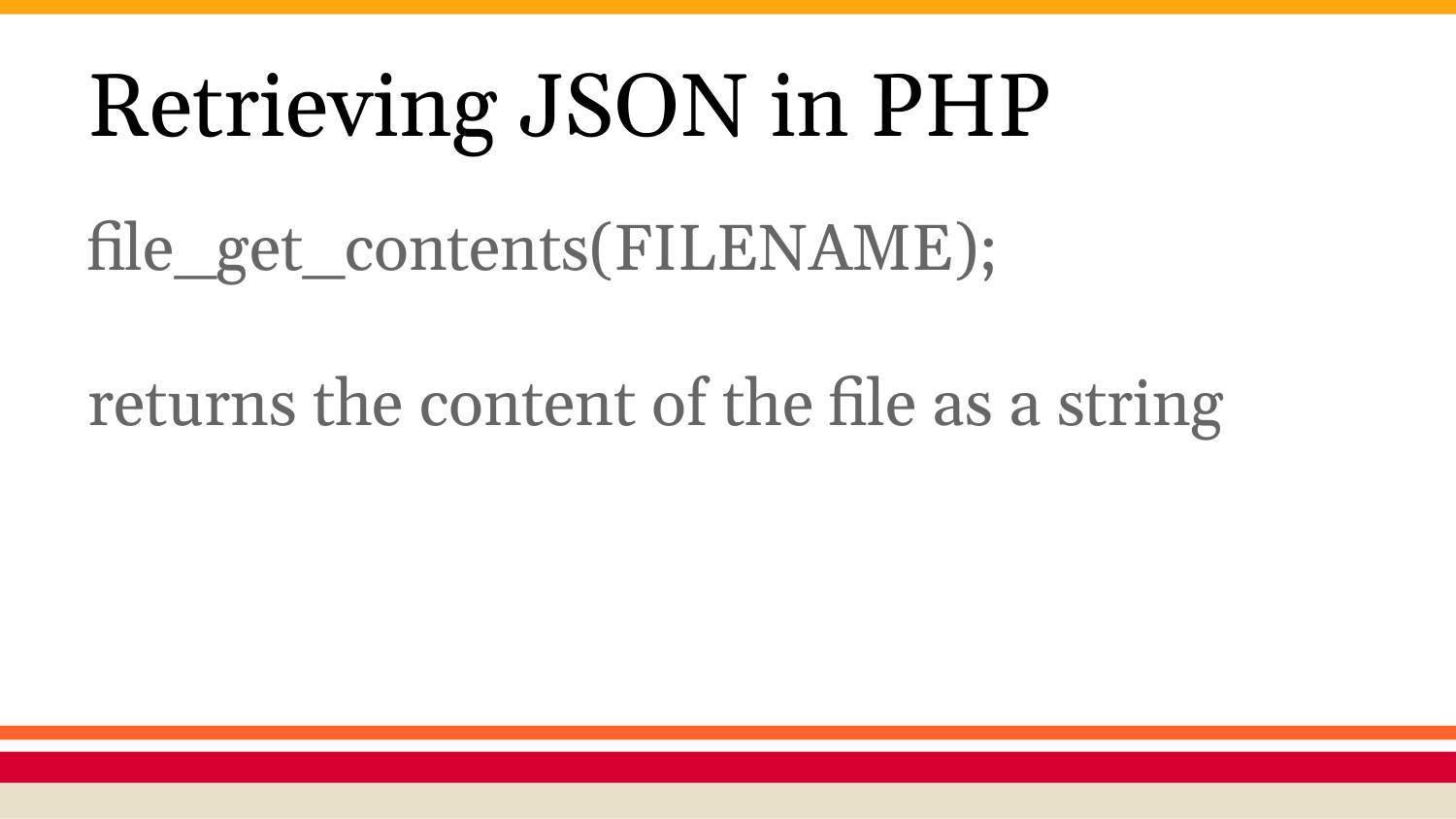

# Retrieving JSON in PHP
file_get_contents(FILENAME);

returns the content of the file as a string